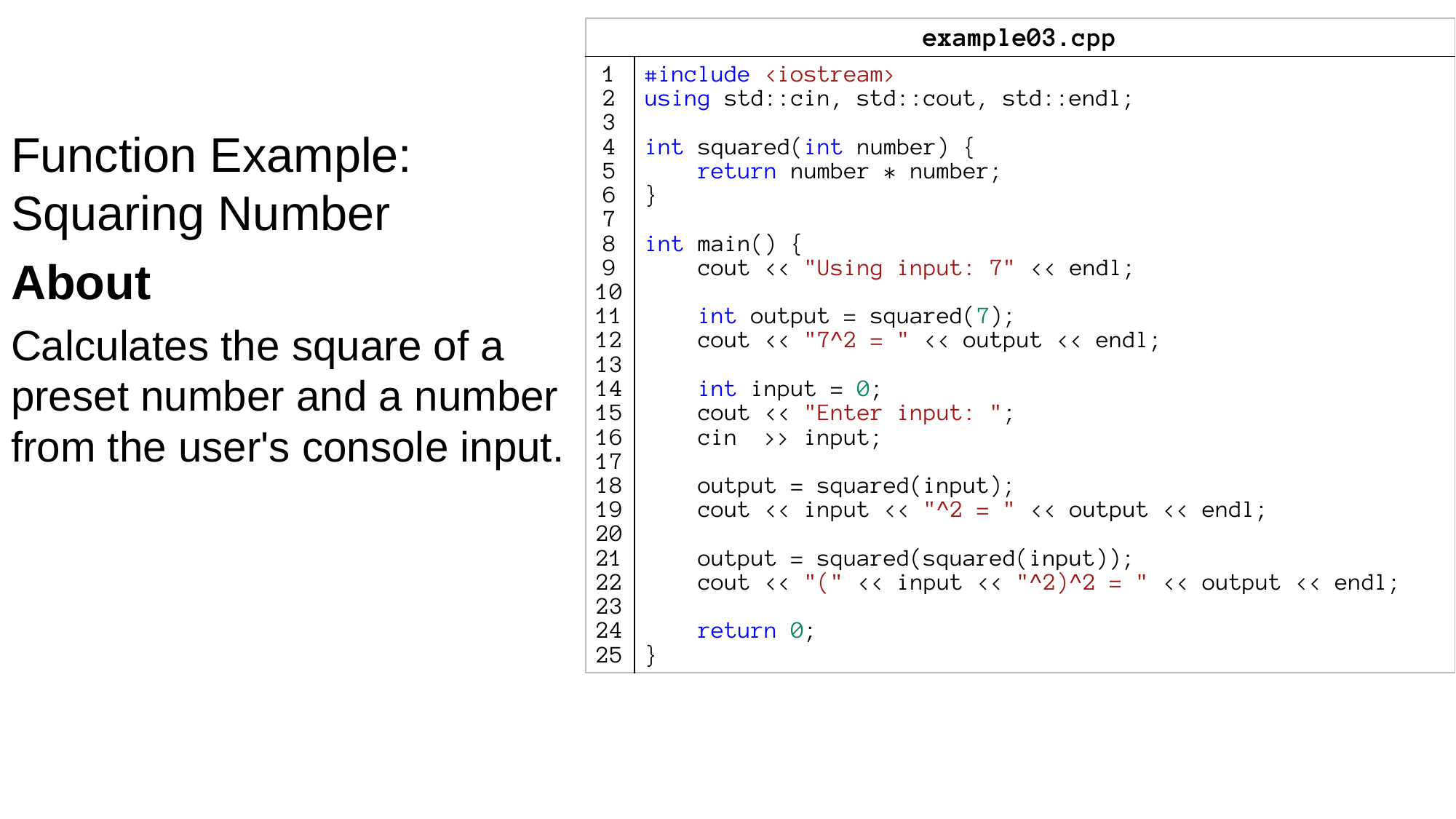

| example03.cpp |  |
| --- | --- |
| 1 2 3 4 5 6 7 8 9 10 11 12 13 14 15 16 17 18 19 20 21 22 23 24 25 | #include <iostream> using std::cin, std::cout, std::endl; int squared(int number) {     return number \* number; } int main() {     cout << "Using input: 7" << endl;     int output = squared(7);     cout << "7^2 = " << output << endl;     int input = 0;     cout << "Enter input: ";     cin  >> input;     output = squared(input);     cout << input << "^2 = " << output << endl;         output = squared(squared(input));     cout << "(" << input << "^2)^2 = " << output << endl;     return 0; } |
# Function Example: Squaring Number
About
Calculates the square of a preset number and a number from the user's console input.